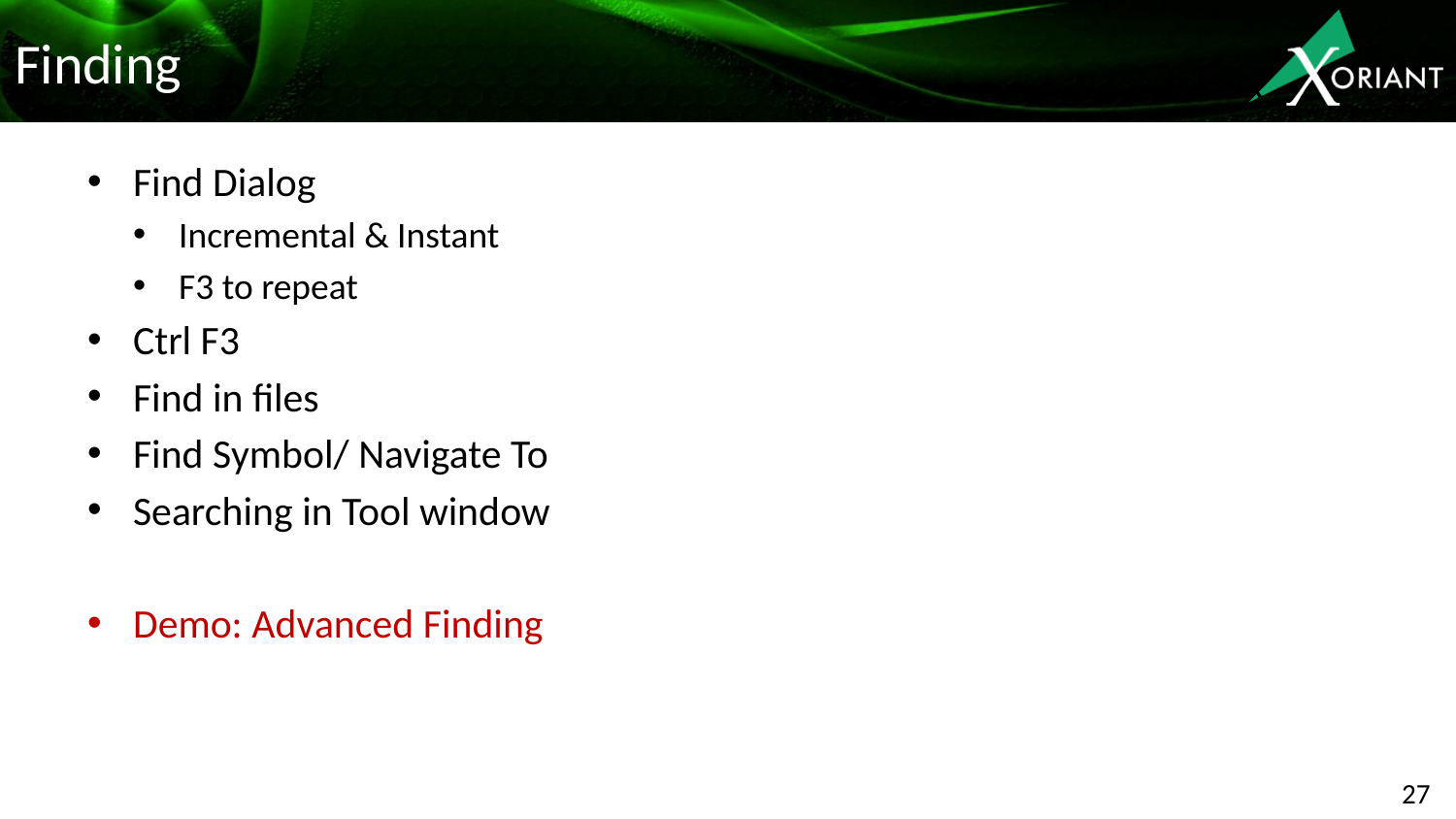

# Finding
Find Dialog
Incremental & Instant
F3 to repeat
Ctrl F3
Find in files
Find Symbol/ Navigate To
Searching in Tool window

Demo: Advanced Finding
27